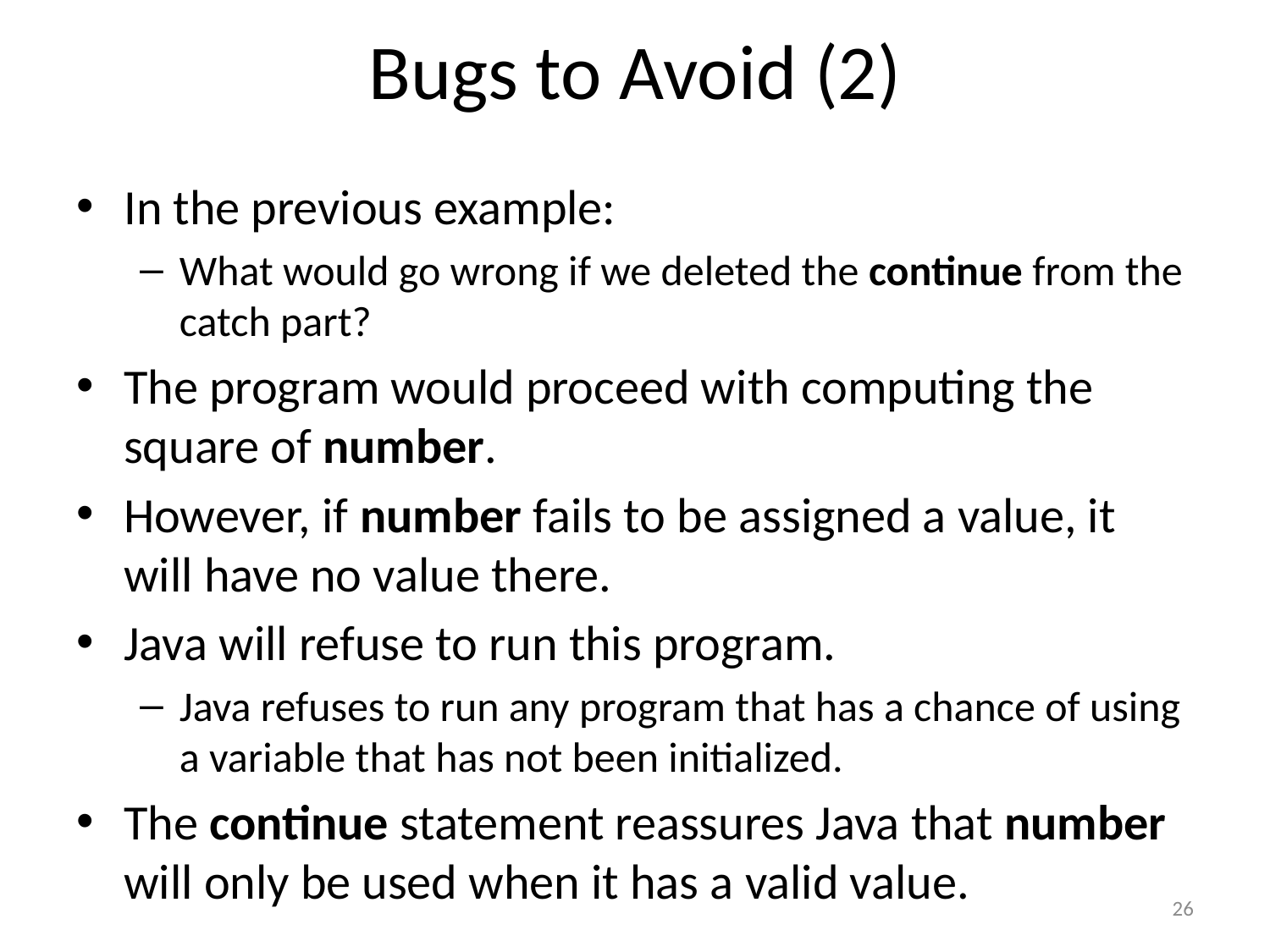

# Bugs to Avoid (2)
In the previous example:
What would go wrong if we deleted the continue from the catch part?
The program would proceed with computing the square of number.
However, if number fails to be assigned a value, it will have no value there.
Java will refuse to run this program.
Java refuses to run any program that has a chance of using a variable that has not been initialized.
The continue statement reassures Java that number will only be used when it has a valid value.

26